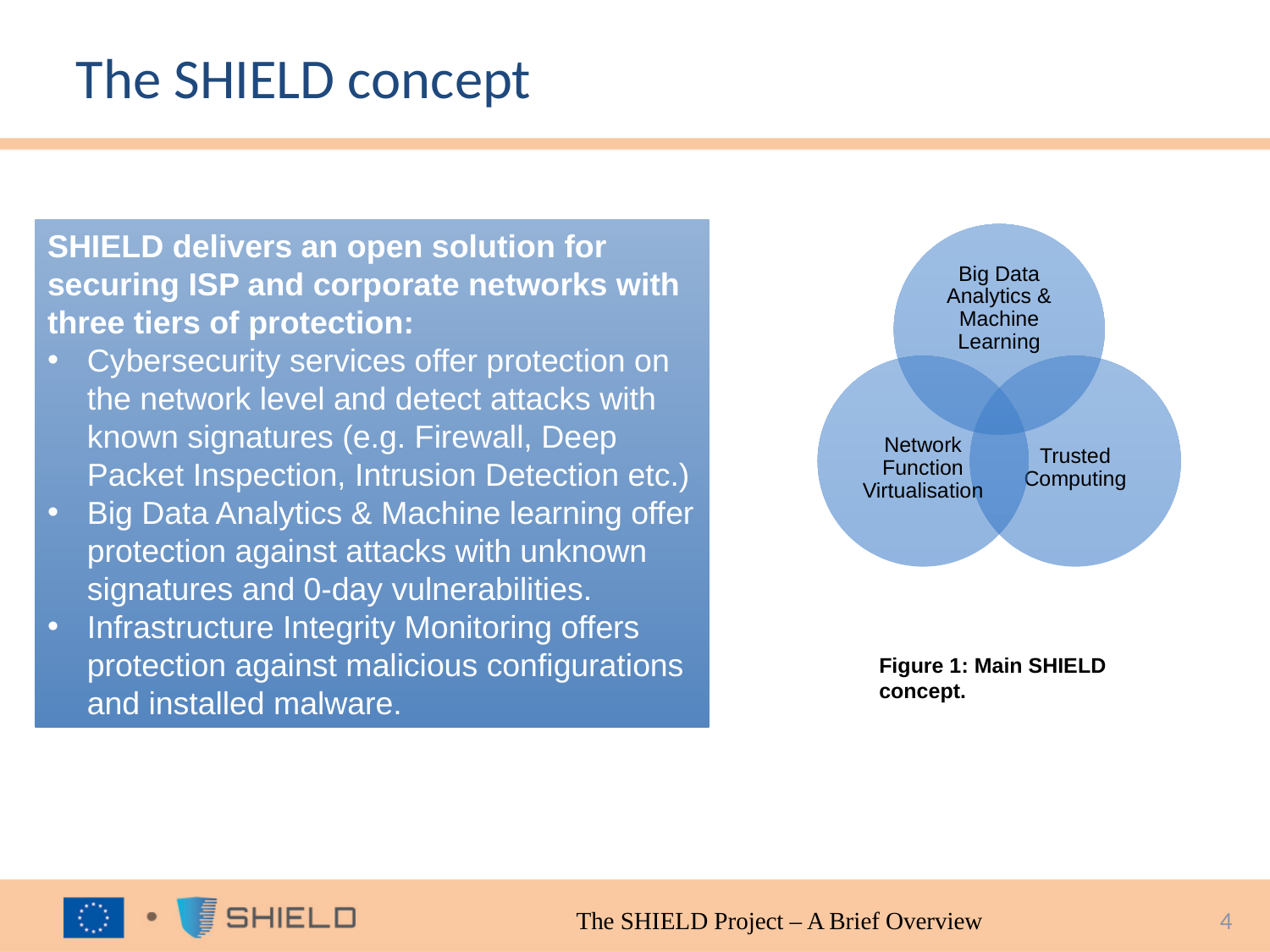

# The SHIELD concept
SHIELD delivers an open solution for securing ISP and corporate networks with three tiers of protection:
Cybersecurity services offer protection on the network level and detect attacks with known signatures (e.g. Firewall, Deep Packet Inspection, Intrusion Detection etc.)
Big Data Analytics & Machine learning offer protection against attacks with unknown signatures and 0-day vulnerabilities.
Infrastructure Integrity Monitoring offers protection against malicious configurations and installed malware.
Big Data Analytics & Machine Learning
Trusted Computing
Network Function Virtualisation
Figure 1: Main SHIELD concept.
4
The SHIELD Project – A Brief Overview